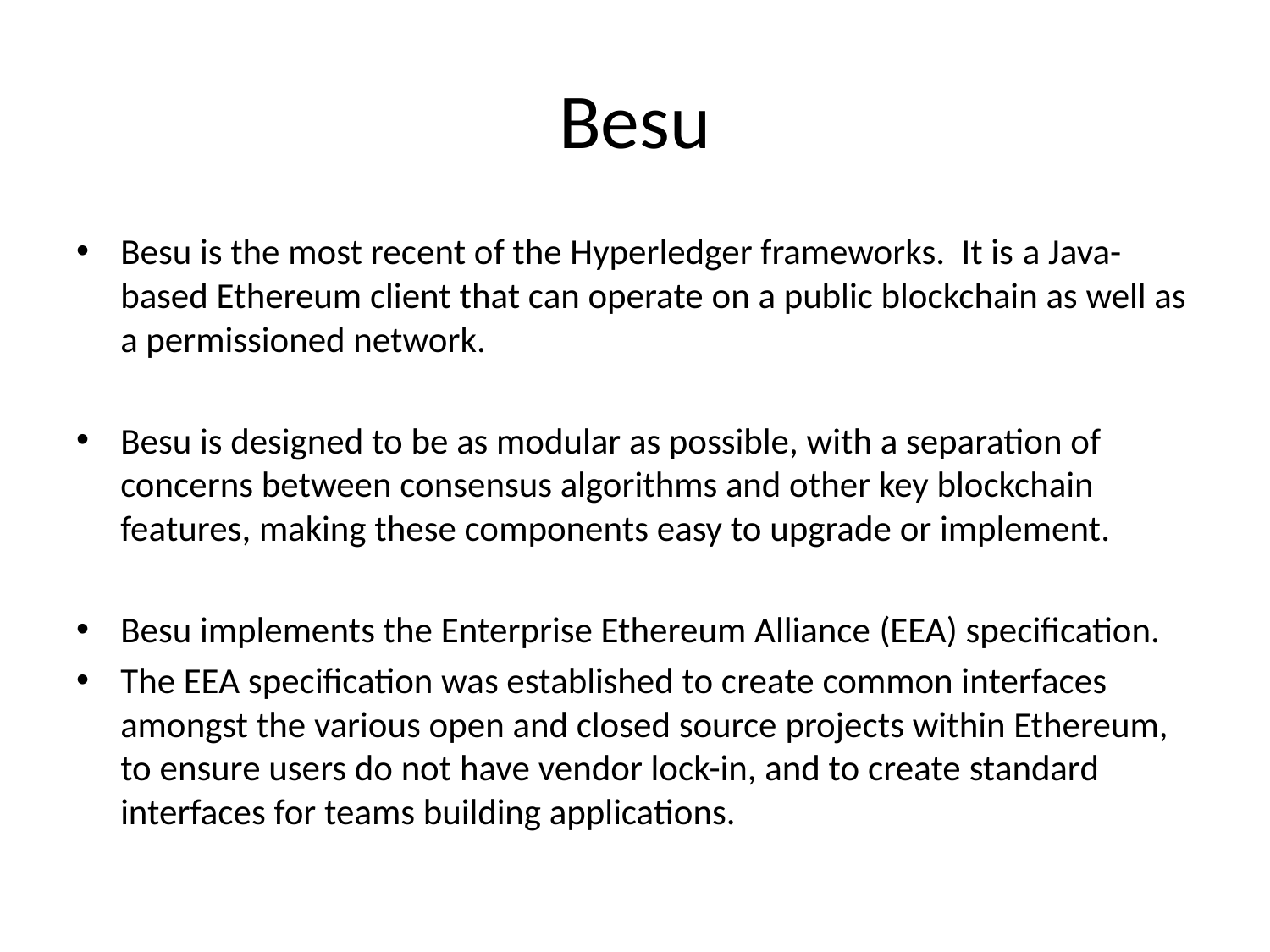

# Besu
Besu is the most recent of the Hyperledger frameworks.  It is a Java-based Ethereum client that can operate on a public blockchain as well as a permissioned network.

Besu is designed to be as modular as possible, with a separation of concerns between consensus algorithms and other key blockchain features, making these components easy to upgrade or implement.

Besu implements the Enterprise Ethereum Alliance (EEA) specification.
The EEA specification was established to create common interfaces amongst the various open and closed source projects within Ethereum, to ensure users do not have vendor lock-in, and to create standard interfaces for teams building applications.